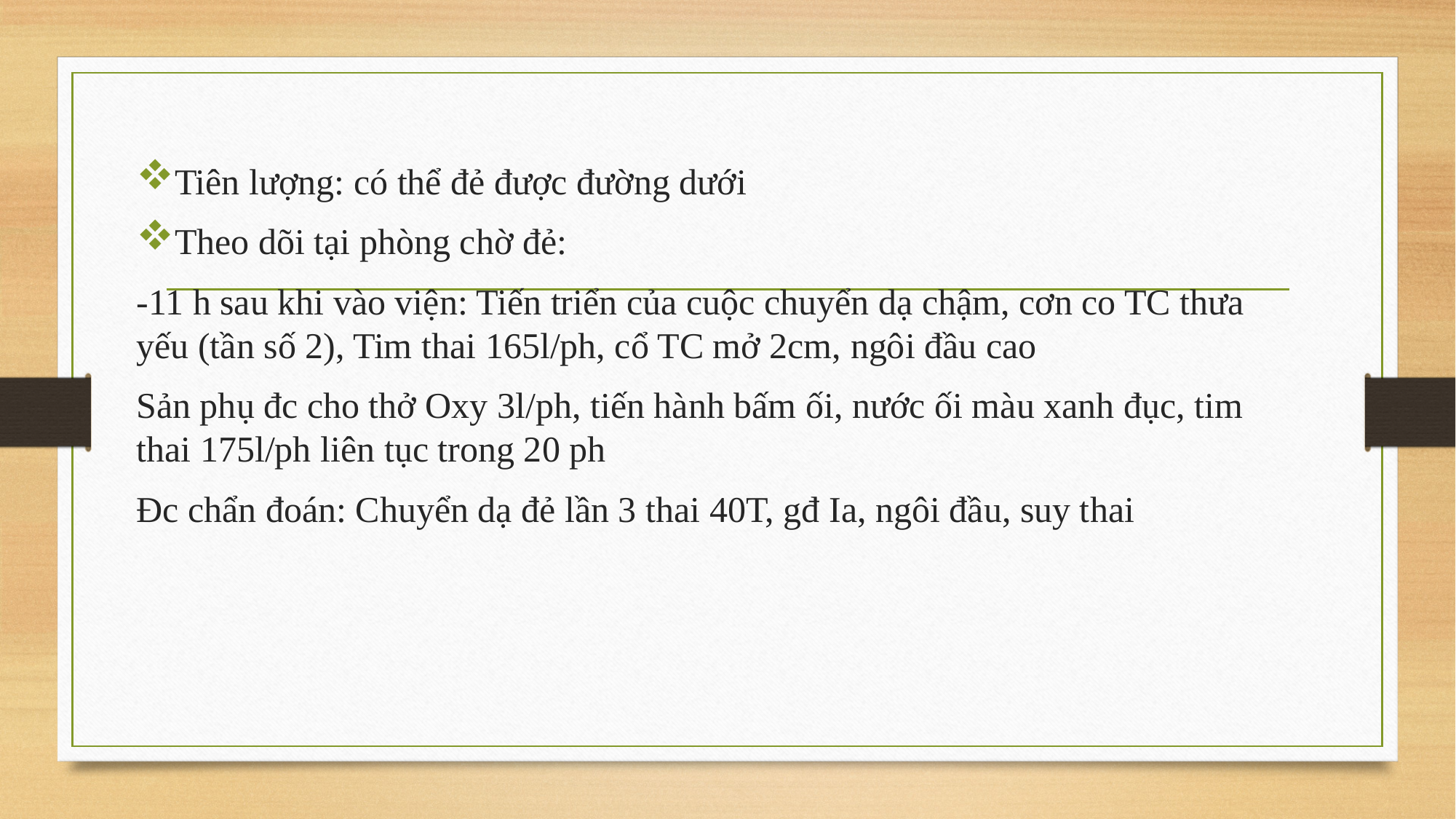

Tiên lượng: có thể đẻ được đường dưới
Theo dõi tại phòng chờ đẻ:
-11 h sau khi vào viện: Tiến triển của cuộc chuyển dạ chậm, cơn co TC thưa yếu (tần số 2), Tim thai 165l/ph, cổ TC mở 2cm, ngôi đầu cao
Sản phụ đc cho thở Oxy 3l/ph, tiến hành bấm ối, nước ối màu xanh đục, tim thai 175l/ph liên tục trong 20 ph
Đc chẩn đoán: Chuyển dạ đẻ lần 3 thai 40T, gđ Ia, ngôi đầu, suy thai